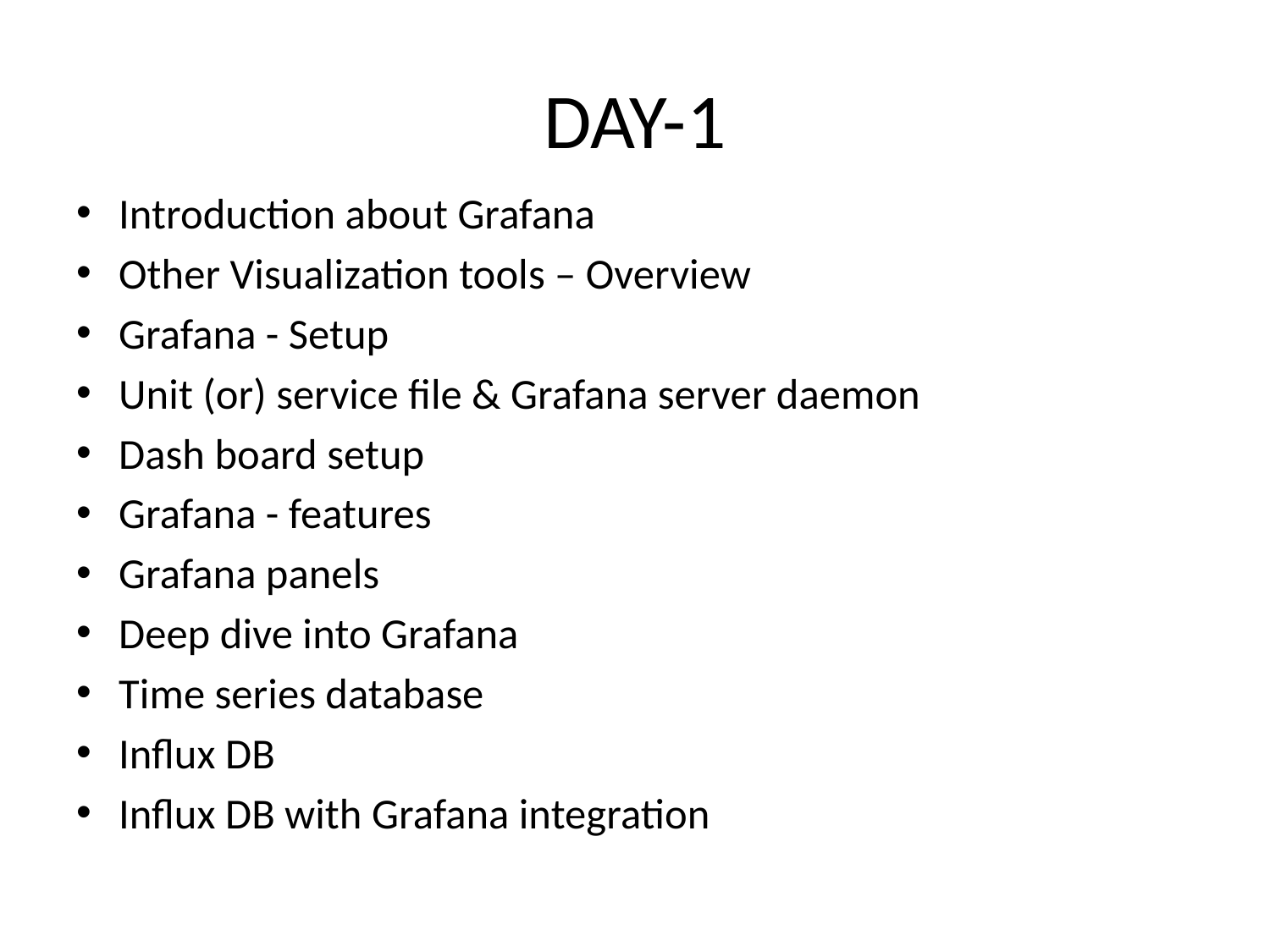

# DAY-1
Introduction about Grafana
Other Visualization tools – Overview
Grafana - Setup
Unit (or) service file & Grafana server daemon
Dash board setup
Grafana - features
Grafana panels
Deep dive into Grafana
Time series database
Influx DB
Influx DB with Grafana integration